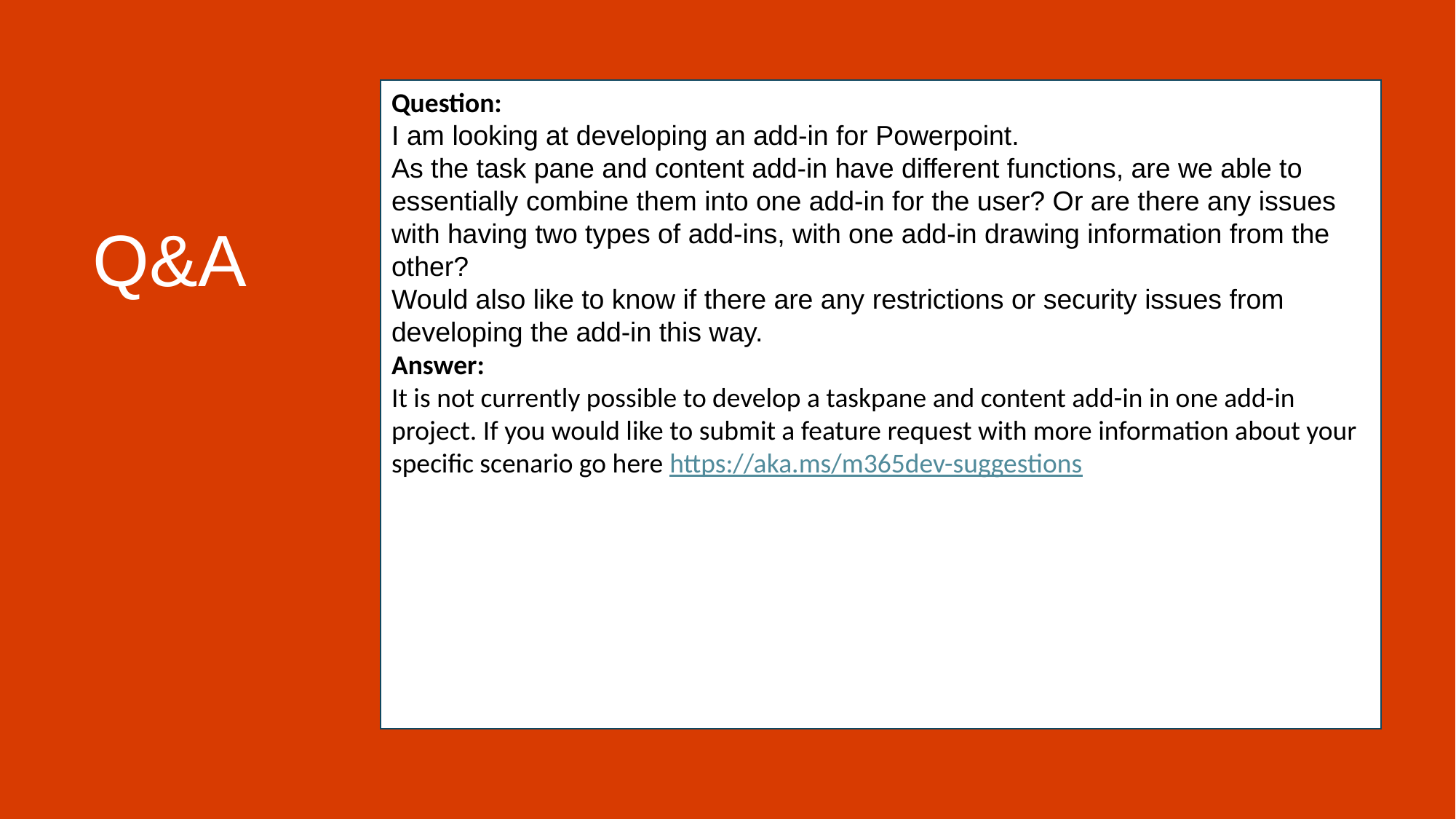

Question:
I am looking at developing an add-in for Powerpoint.
As the task pane and content add-in have different functions, are we able to essentially combine them into one add-in for the user? Or are there any issues with having two types of add-ins, with one add-in drawing information from the other?
Would also like to know if there are any restrictions or security issues from developing the add-in this way.
Answer:
It is not currently possible to develop a taskpane and content add-in in one add-in project. If you would like to submit a feature request with more information about your specific scenario go here https://aka.ms/m365dev-suggestions
Q&A